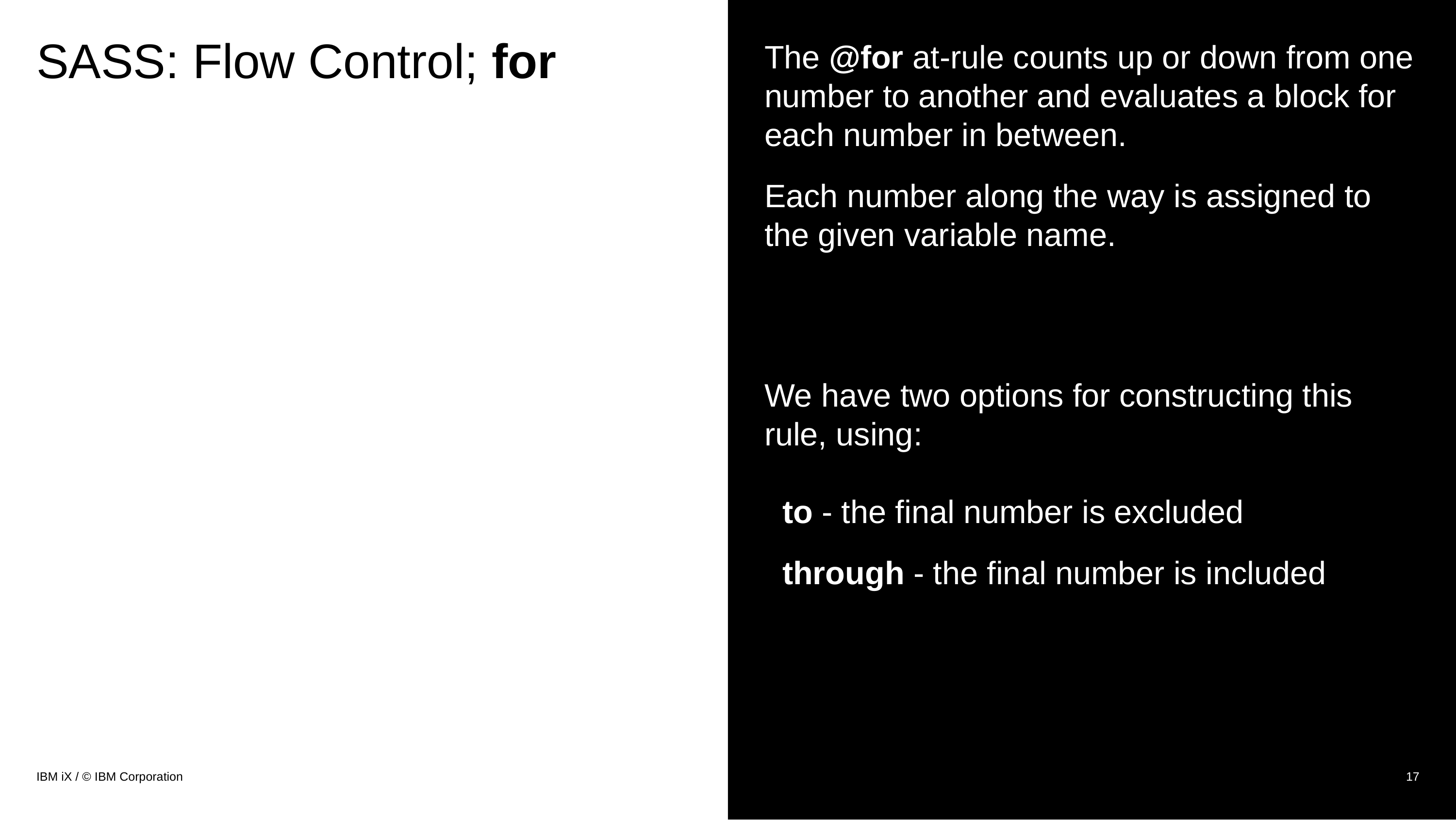

# SASS: Flow Control; for
The @for at-rule counts up or down from one number to another and evaluates a block for each number in between.
Each number along the way is assigned to the given variable name.

We have two options for constructing this rule, using:
  to - the final number is excluded
  through - the final number is included
IBM iX / © IBM Corporation
17